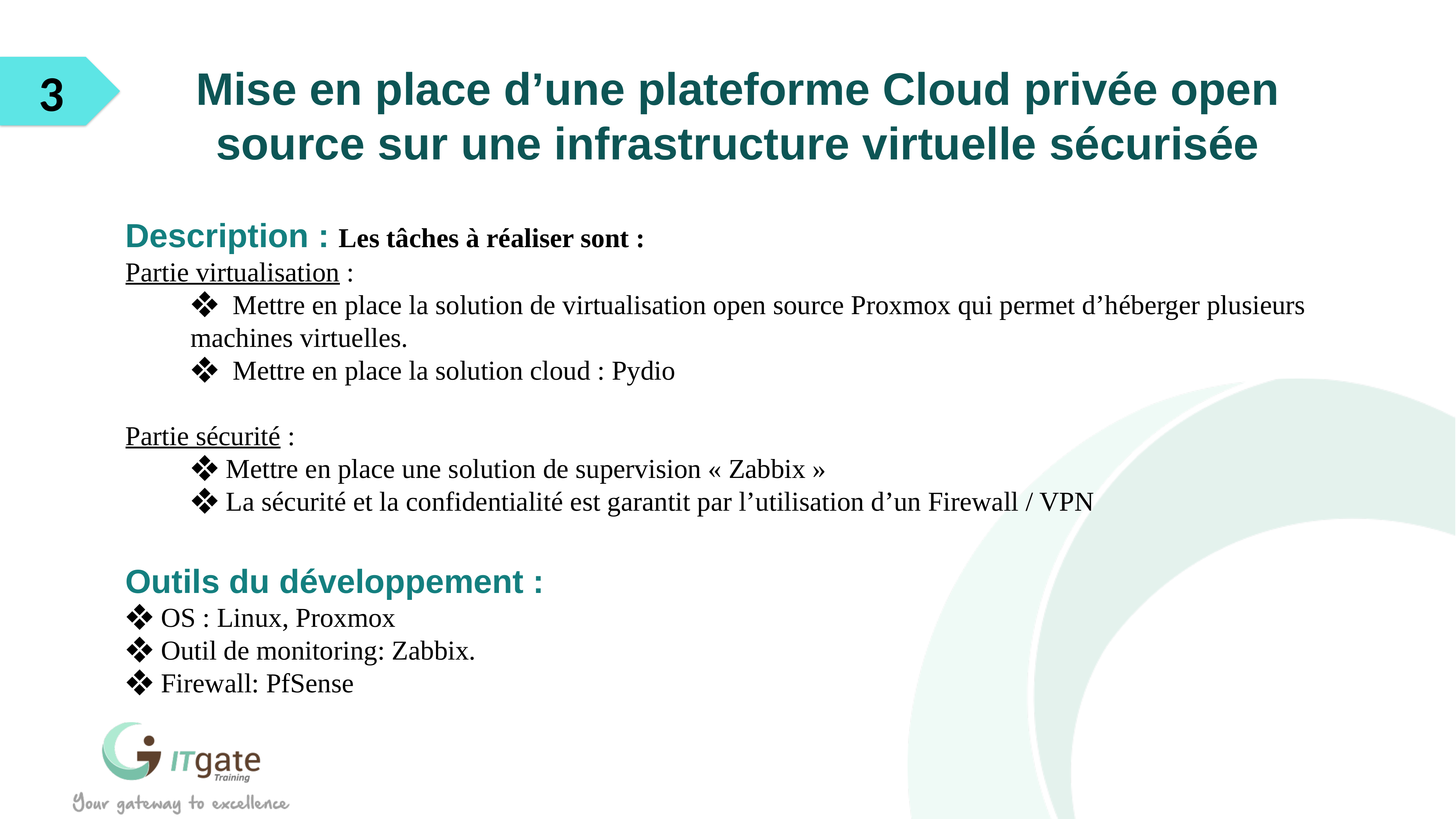

3
Mise en place d’une plateforme Cloud privée open source sur une infrastructure virtuelle sécurisée
Description : Les tâches à réaliser sont :
Partie virtualisation :
❖  Mettre en place la solution de virtualisation open source Proxmox qui permet d’héberger plusieurs machines virtuelles.
❖  Mettre en place la solution cloud : Pydio

Partie sécurité :
❖ Mettre en place une solution de supervision « Zabbix »
❖ La sécurité et la confidentialité est garantit par l’utilisation d’un Firewall / VPN

Outils du développement :
❖ OS : Linux, Proxmox
❖ Outil de monitoring: Zabbix.
❖ Firewall: PfSense